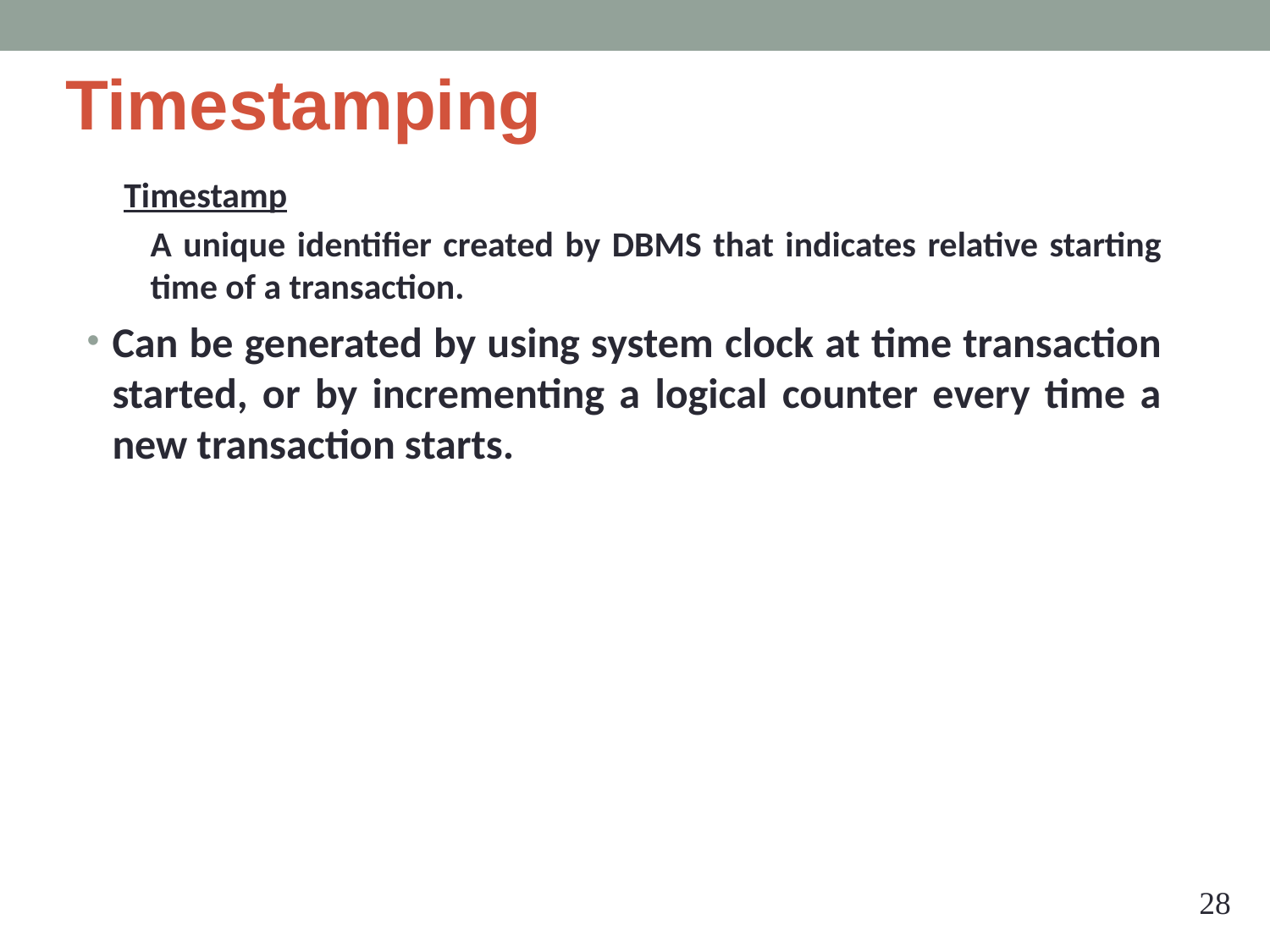

# Timestamping
Timestamp
	A unique identifier created by DBMS that indicates relative starting time of a transaction.
Can be generated by using system clock at time transaction started, or by incrementing a logical counter every time a new transaction starts.
28